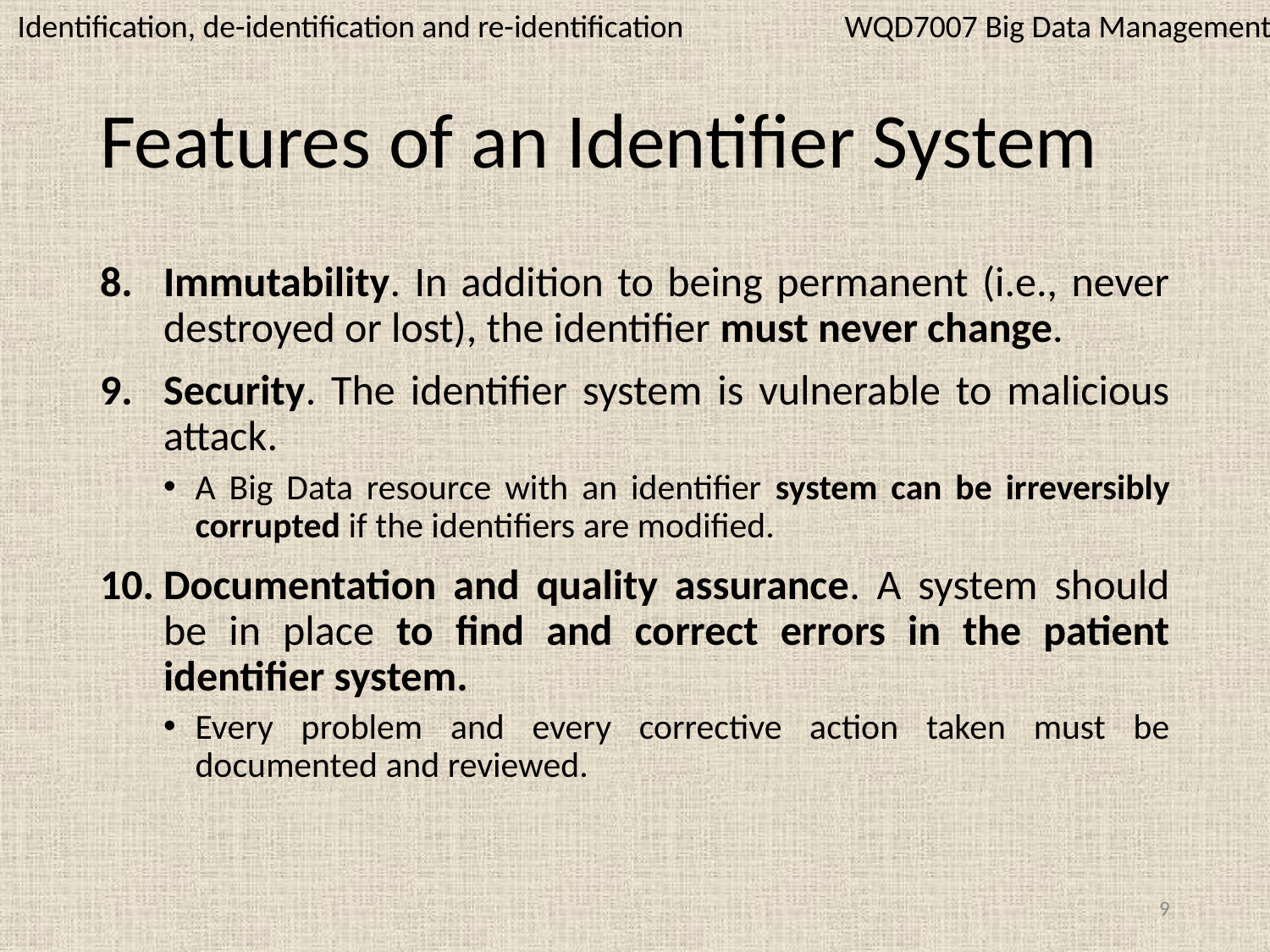

WQD7007 Big Data Management
Identification, de-identification and re-identification
# Features of an Identifier System
Immutability. In addition to being permanent (i.e., never destroyed or lost), the identifier must never change.
Security. The identifier system is vulnerable to malicious attack.
A Big Data resource with an identifier system can be irreversibly corrupted if the identifiers are modified.
Documentation and quality assurance. A system should be in place to find and correct errors in the patient identifier system.
Every problem and every corrective action taken must be documented and reviewed.

9